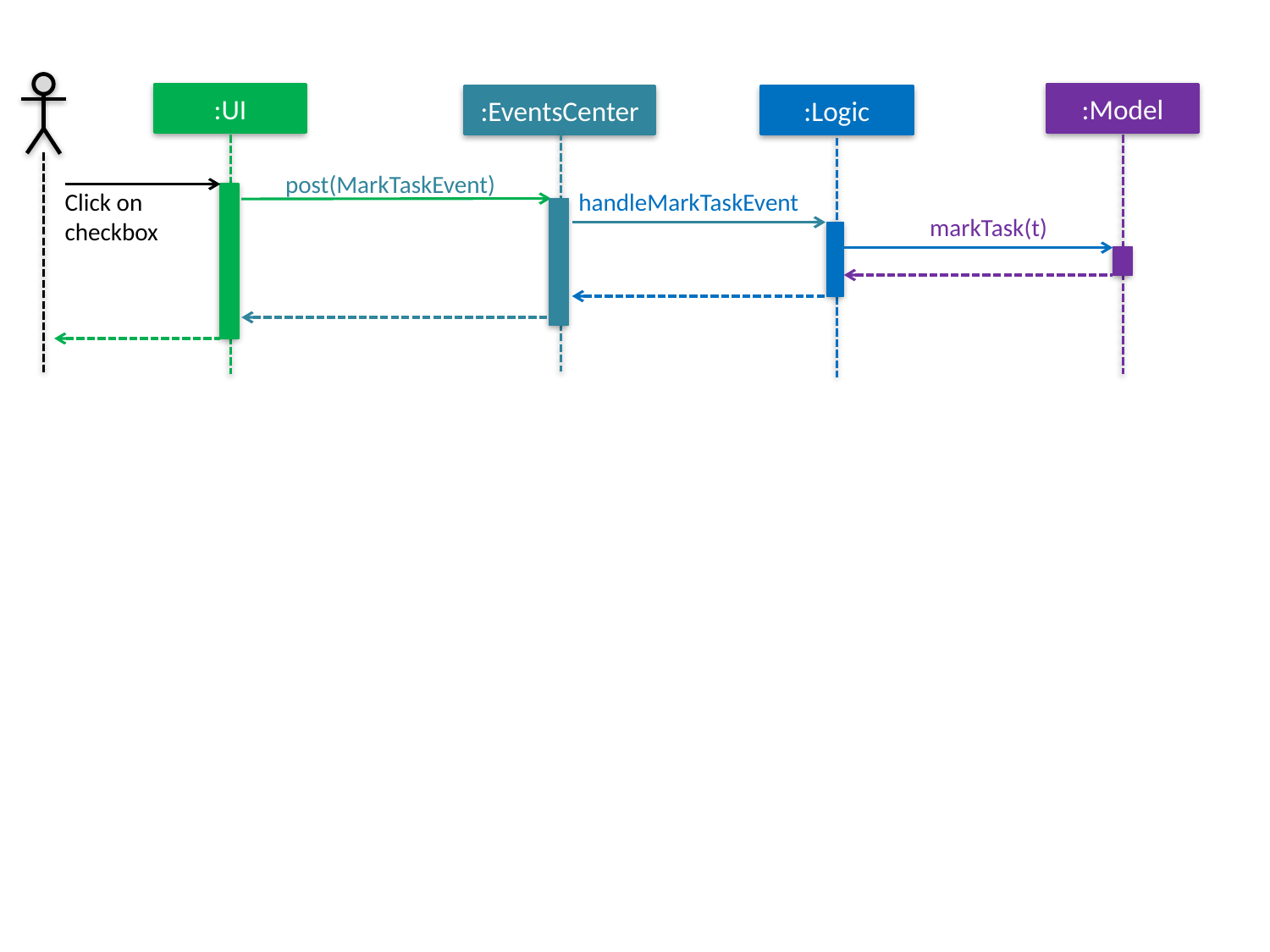

:UI
:Model
:EventsCenter
:Logic
post(MarkTaskEvent)

Click on
checkbox
handleMarkTaskEvent

markTask(t)